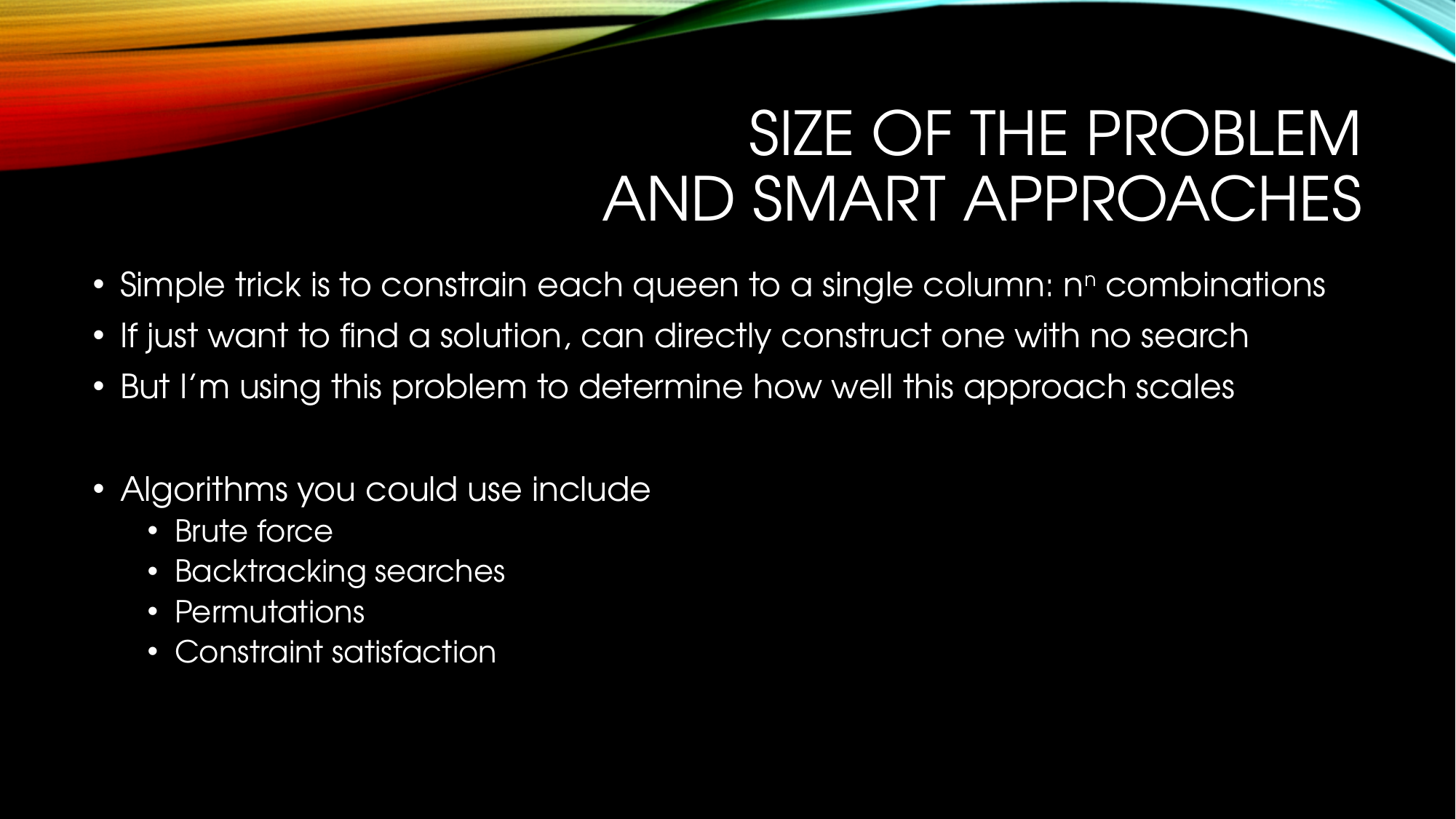

# Size of the Problem and SMART Approaches
Simple trick is to constrain each queen to a single column: nn combinations
If just want to find a solution, can directly construct one with no search
But I’m using this problem to determine how well this approach scales

Algorithms you could use include
Brute force
Backtracking searches
Permutations
Constraint satisfaction